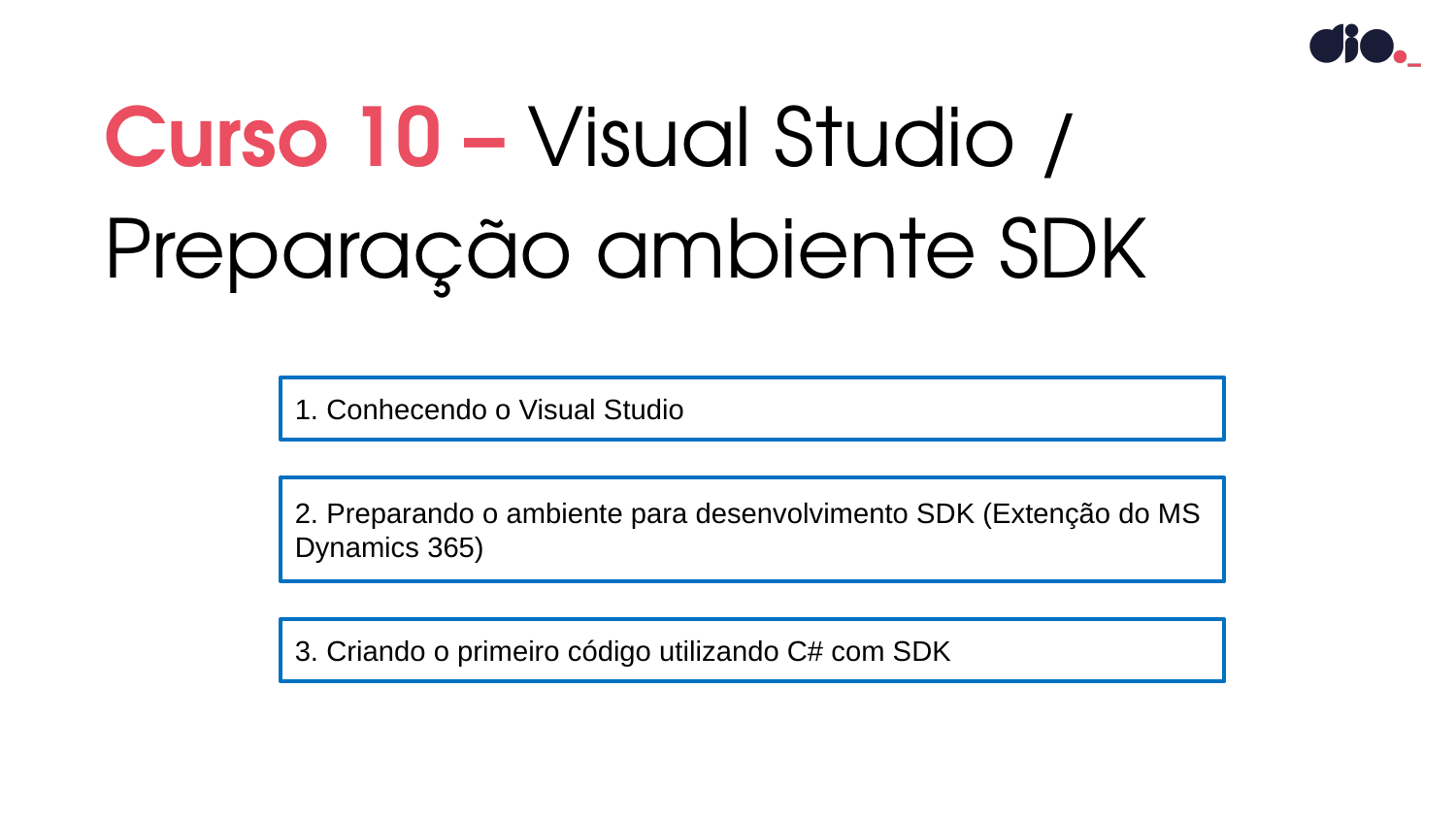

Curso 10 – Visual Studio / Preparação ambiente SDK
1. Conhecendo o Visual Studio
2. Preparando o ambiente para desenvolvimento SDK (Extenção do MS Dynamics 365)
3. Criando o primeiro código utilizando C# com SDK